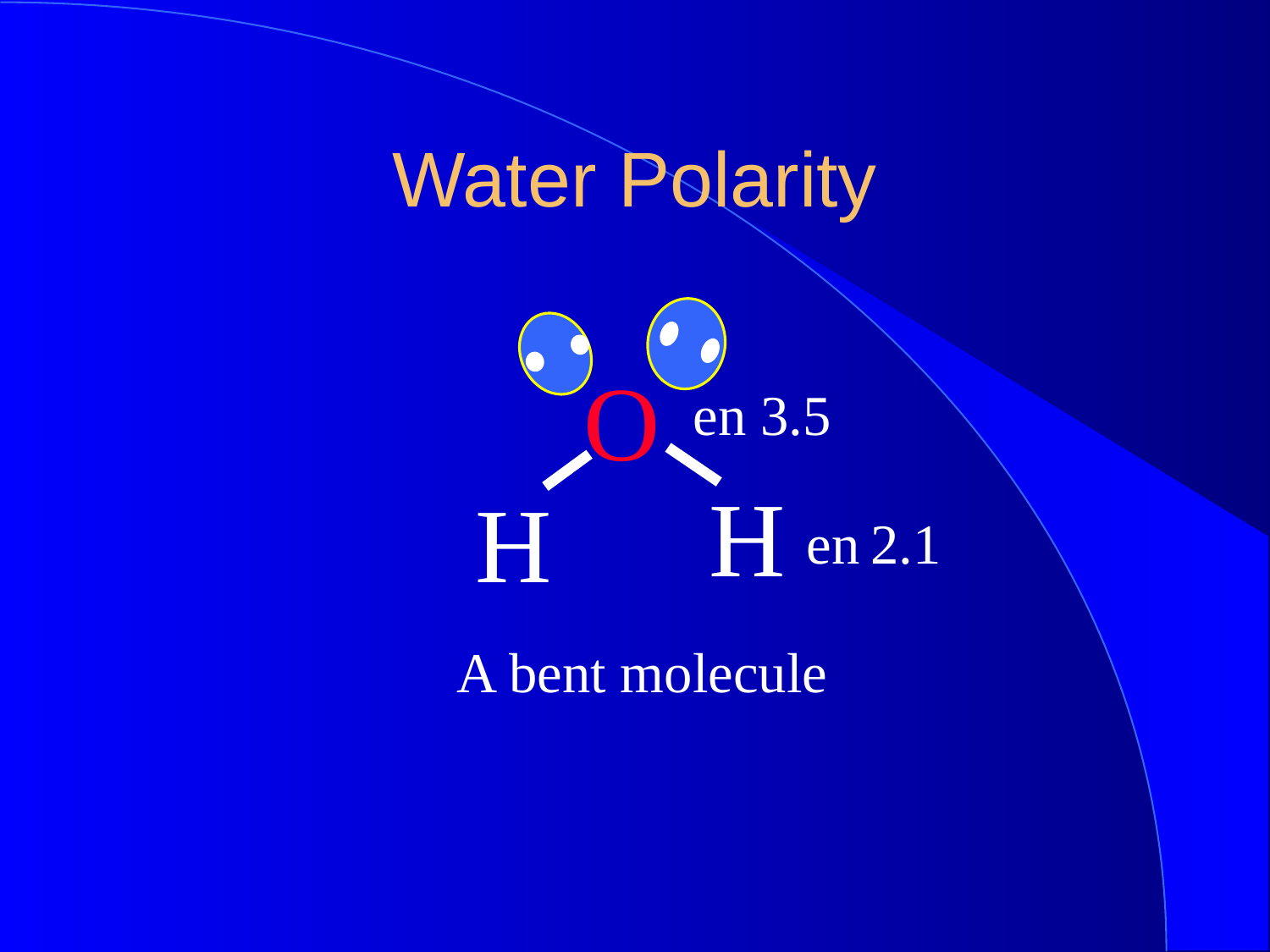

# Water Polarity

O

en 3.5

H
H
en 2.1
A bent molecule